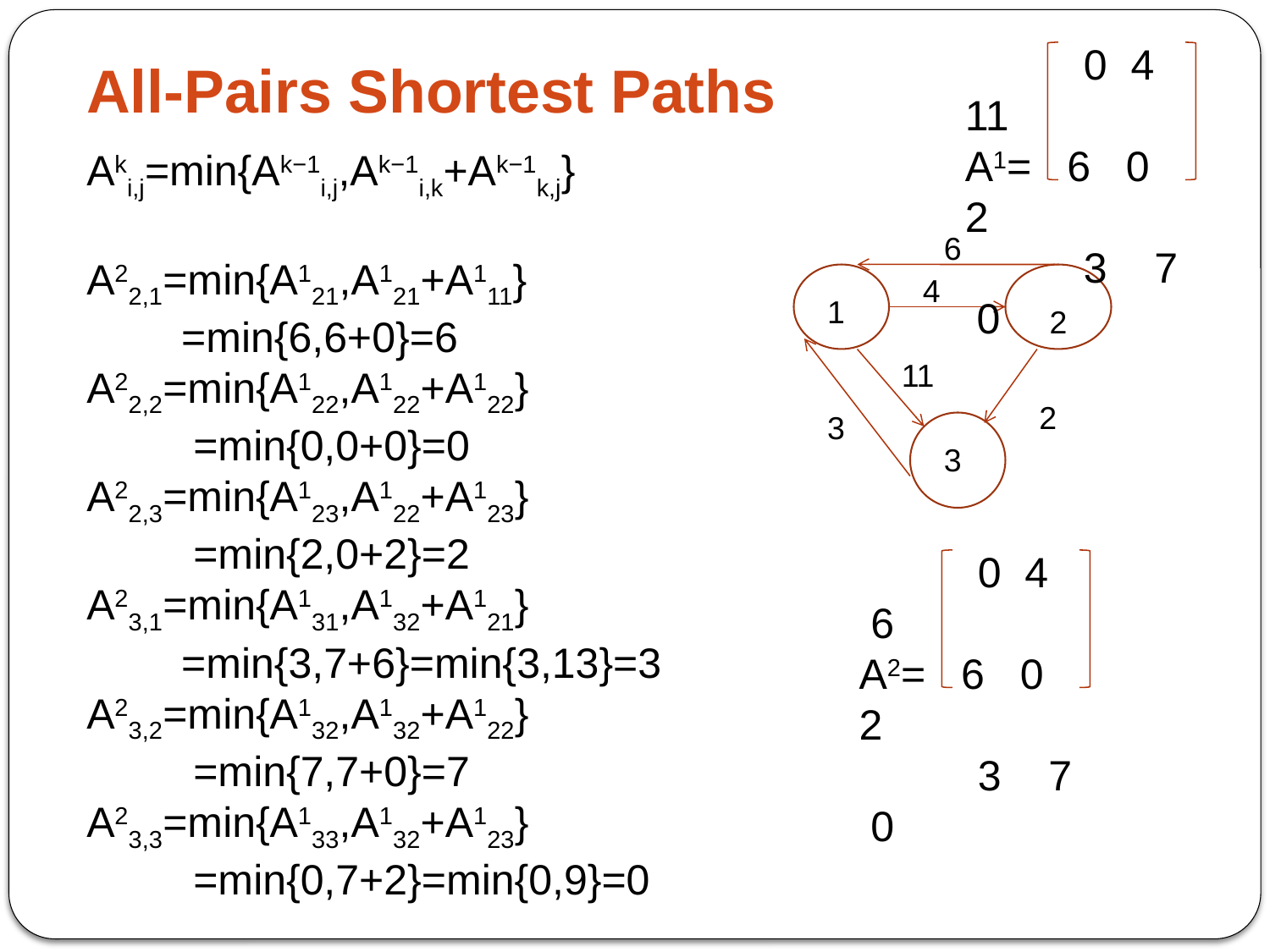

# All-Pairs Shortest Paths
          0  4  11
A1=   6   0   2
          3    7  0

Aki,j=min{Ak−1i,j,Ak−1i,k+Ak−1k,j}

A22,1=min{A121,A121+A111}
        =min{6,6+0}=6
A22,2=min{A122,A122+A122}
         =min{0,0+0}=0
A22,3=min{A123,A122+A123}
         =min{2,0+2}=2
A23,1=min{A131,A132+A121}
        =min{3,7+6}=min{3,13}=3
A23,2=min{A132,A132+A122}
         =min{7,7+0}=7
A23,3=min{A133,A132+A123}
         =min{0,7+2}=min{0,9}=0

6

4

1
2
11
2
3

3
          0  4    6
A2=   6   0   2
          3    7  0